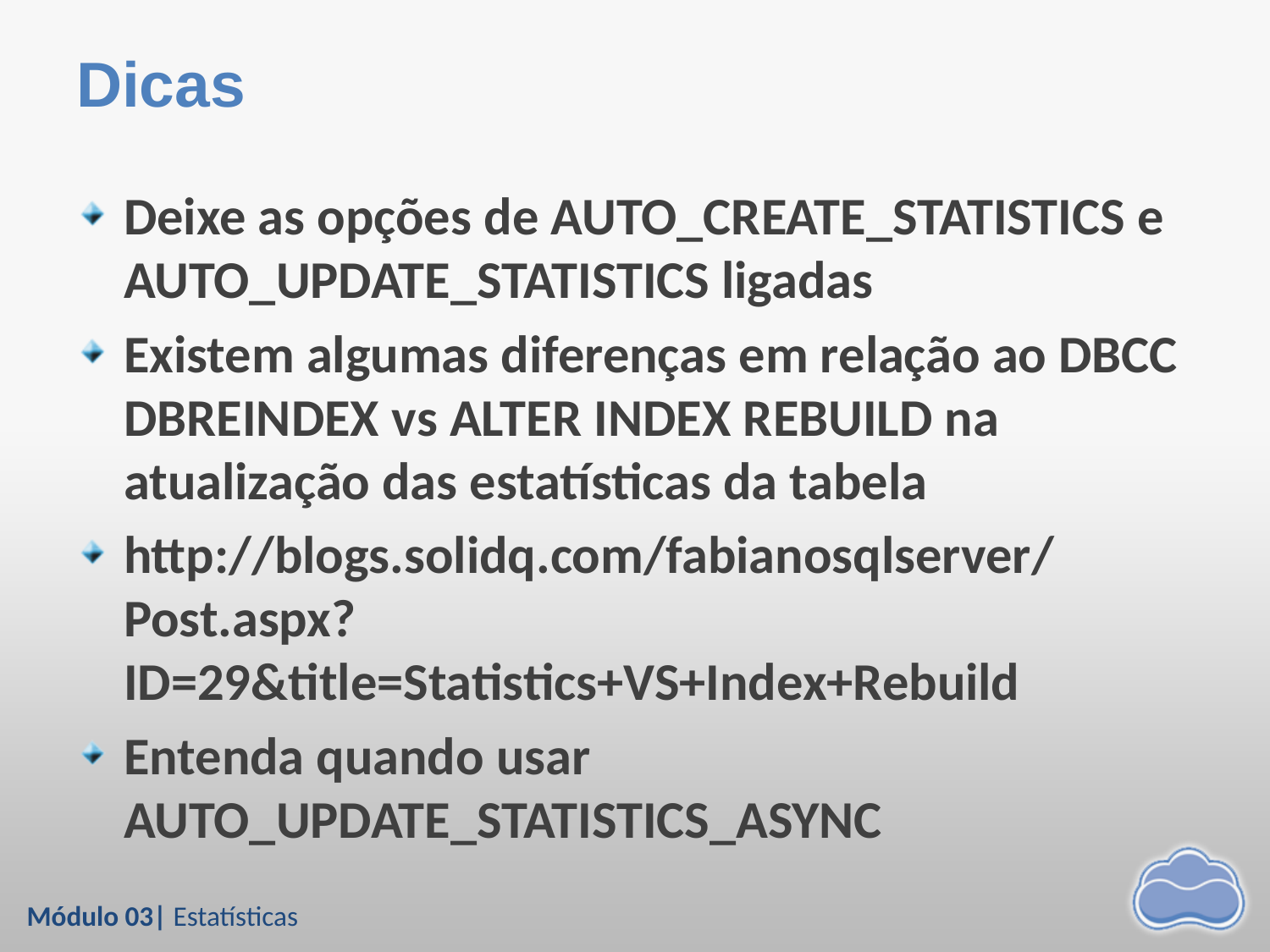

# Dicas
Deixe as opções de AUTO_CREATE_STATISTICS e AUTO_UPDATE_STATISTICS ligadas
Existem algumas diferenças em relação ao DBCC DBREINDEX vs ALTER INDEX REBUILD na atualização das estatísticas da tabela
http://blogs.solidq.com/fabianosqlserver/Post.aspx?ID=29&title=Statistics+VS+Index+Rebuild
Entenda quando usar AUTO_UPDATE_STATISTICS_ASYNC